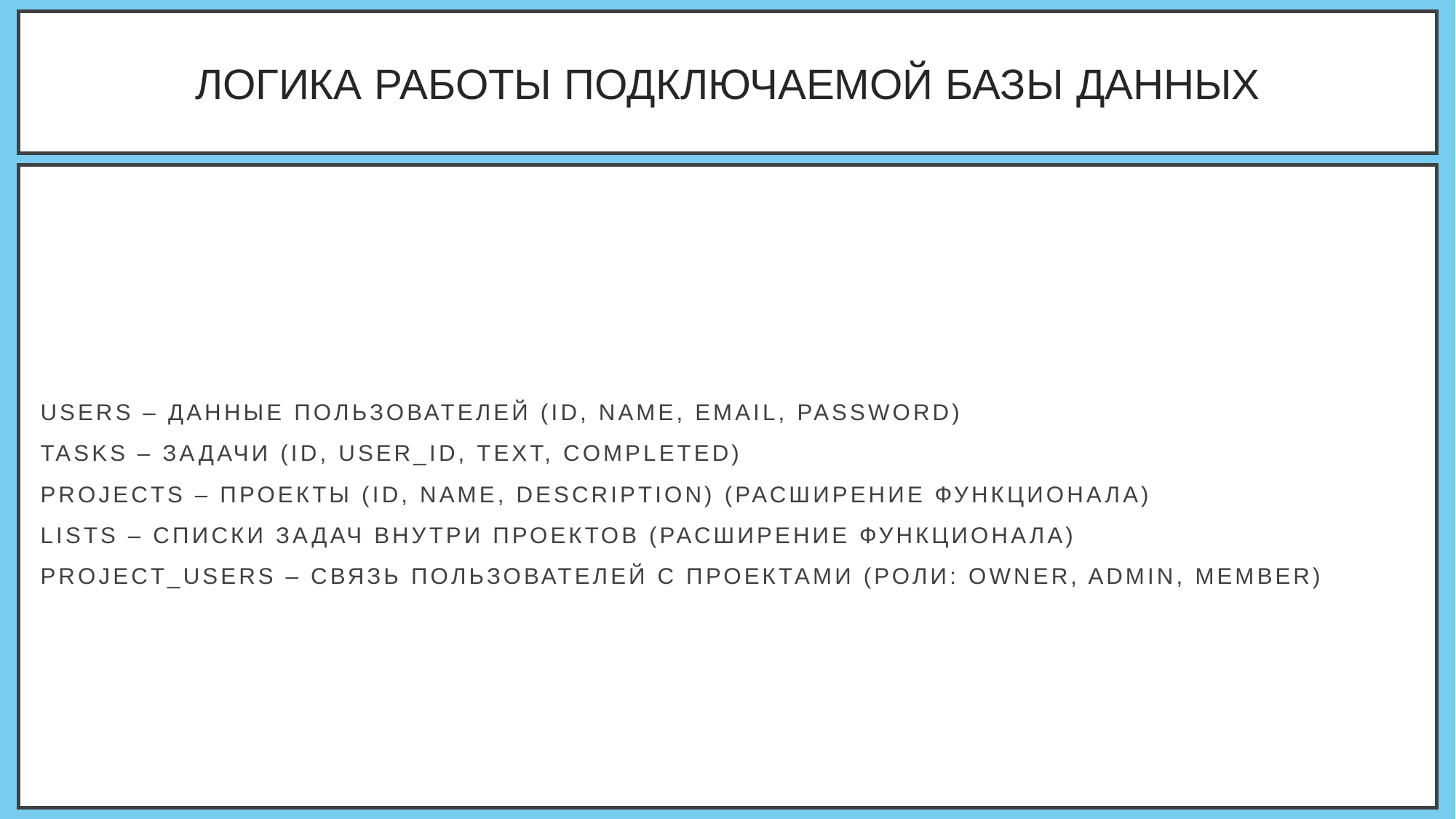

# Логика работы Подключаемой базы данных
users – данные пользователей (id, name, email, password)
tasks – задачи (id, user_id, text, completed)
projects – проекты (id, name, description) (расширение функционала)
lists – списки задач внутри проектов (расширение функционала)
project_users – связь пользователей с проектами (роли: owner, admin, member)